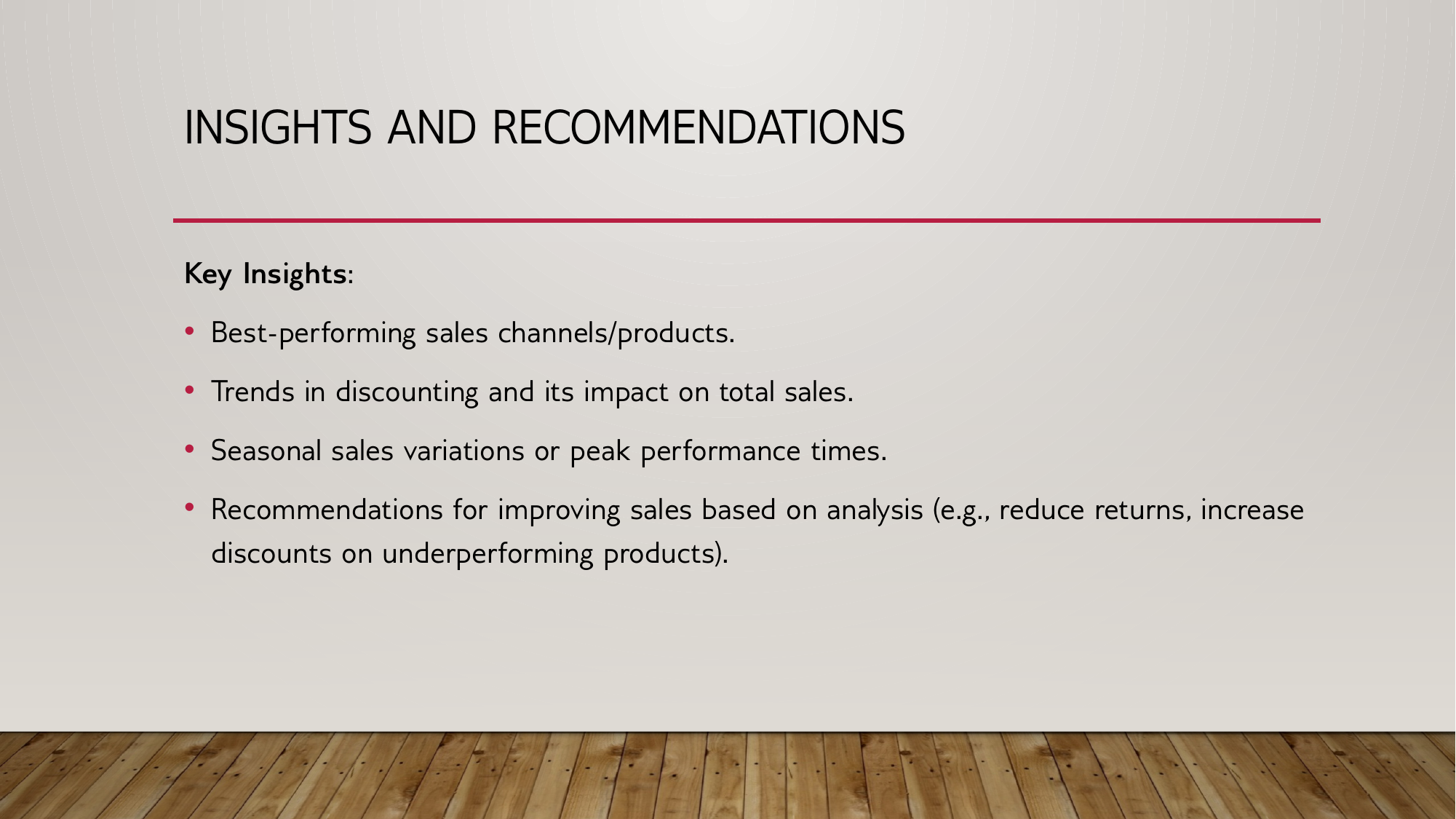

# Insights and Recommendations
Key Insights:
Best-performing sales channels/products.
Trends in discounting and its impact on total sales.
Seasonal sales variations or peak performance times.
Recommendations for improving sales based on analysis (e.g., reduce returns, increase discounts on underperforming products).